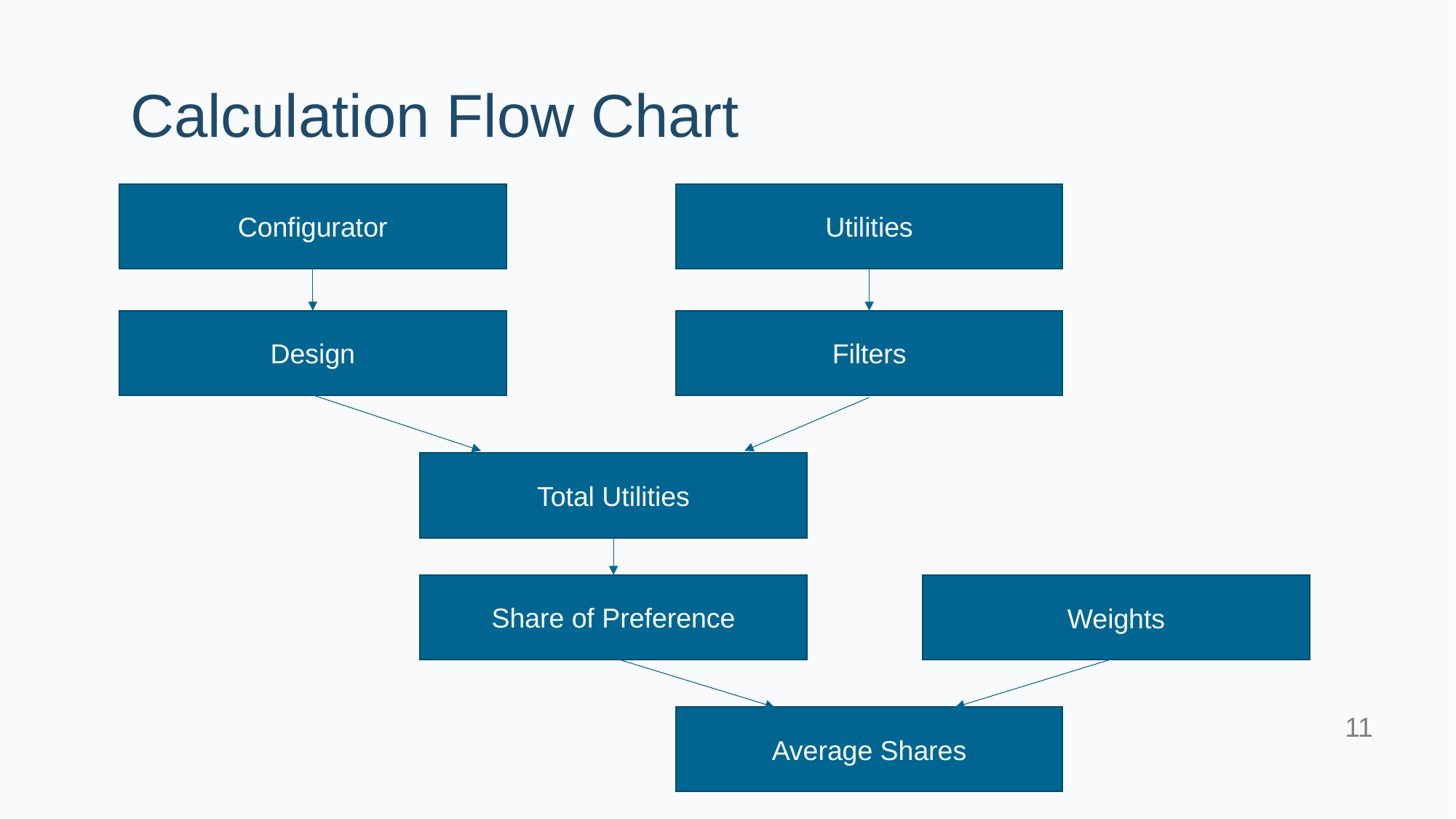

# Calculation Flow Chart
Configurator
Utilities
Filters
Design
Total Utilities
Share of Preference
Weights
Average Shares
11